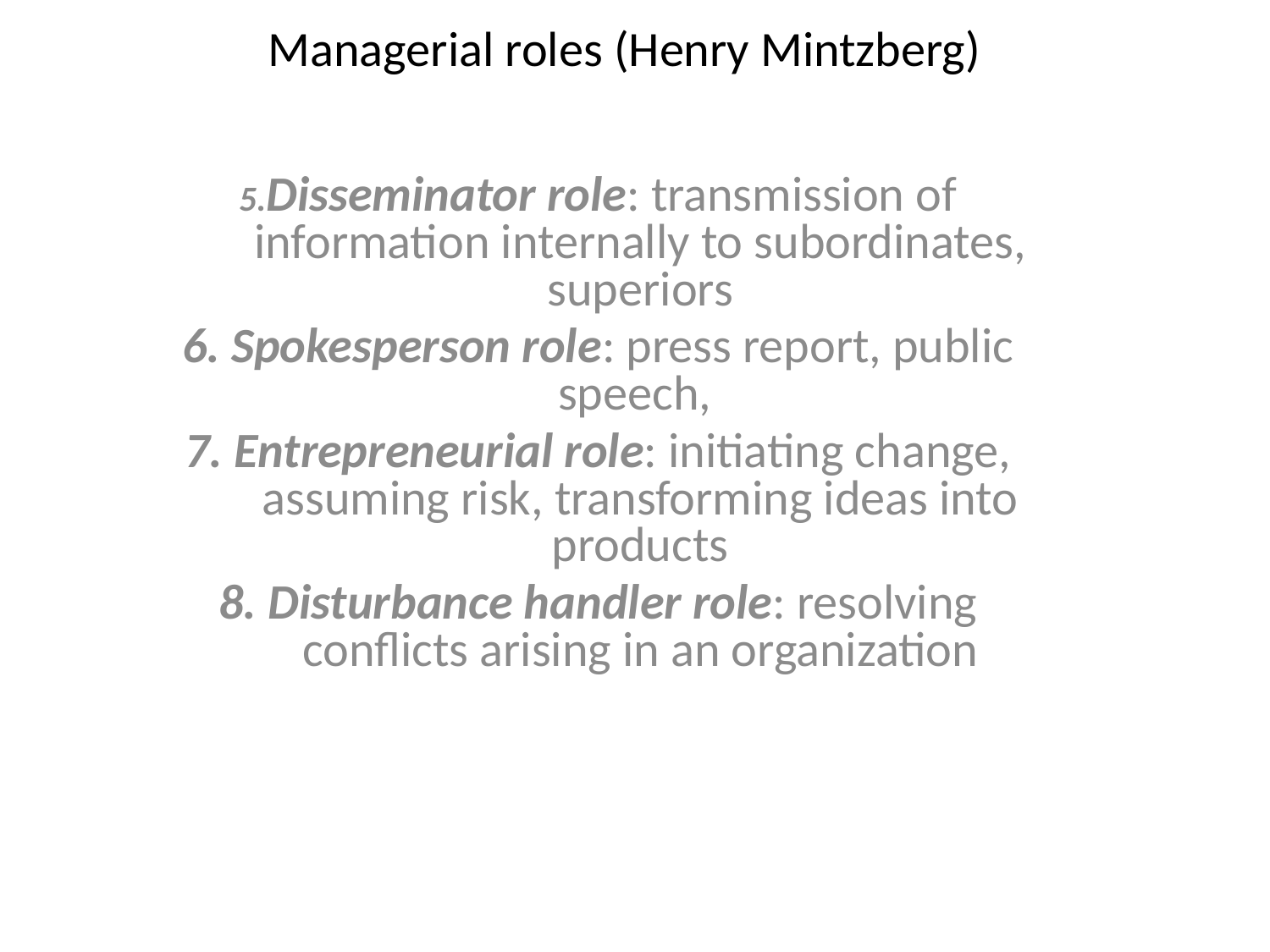

# Managerial roles (Henry Mintzberg)
5.Disseminator role: transmission of information internally to subordinates, superiors
6. Spokesperson role: press report, public speech,
7. Entrepreneurial role: initiating change, assuming risk, transforming ideas into products
8. Disturbance handler role: resolving conflicts arising in an organization